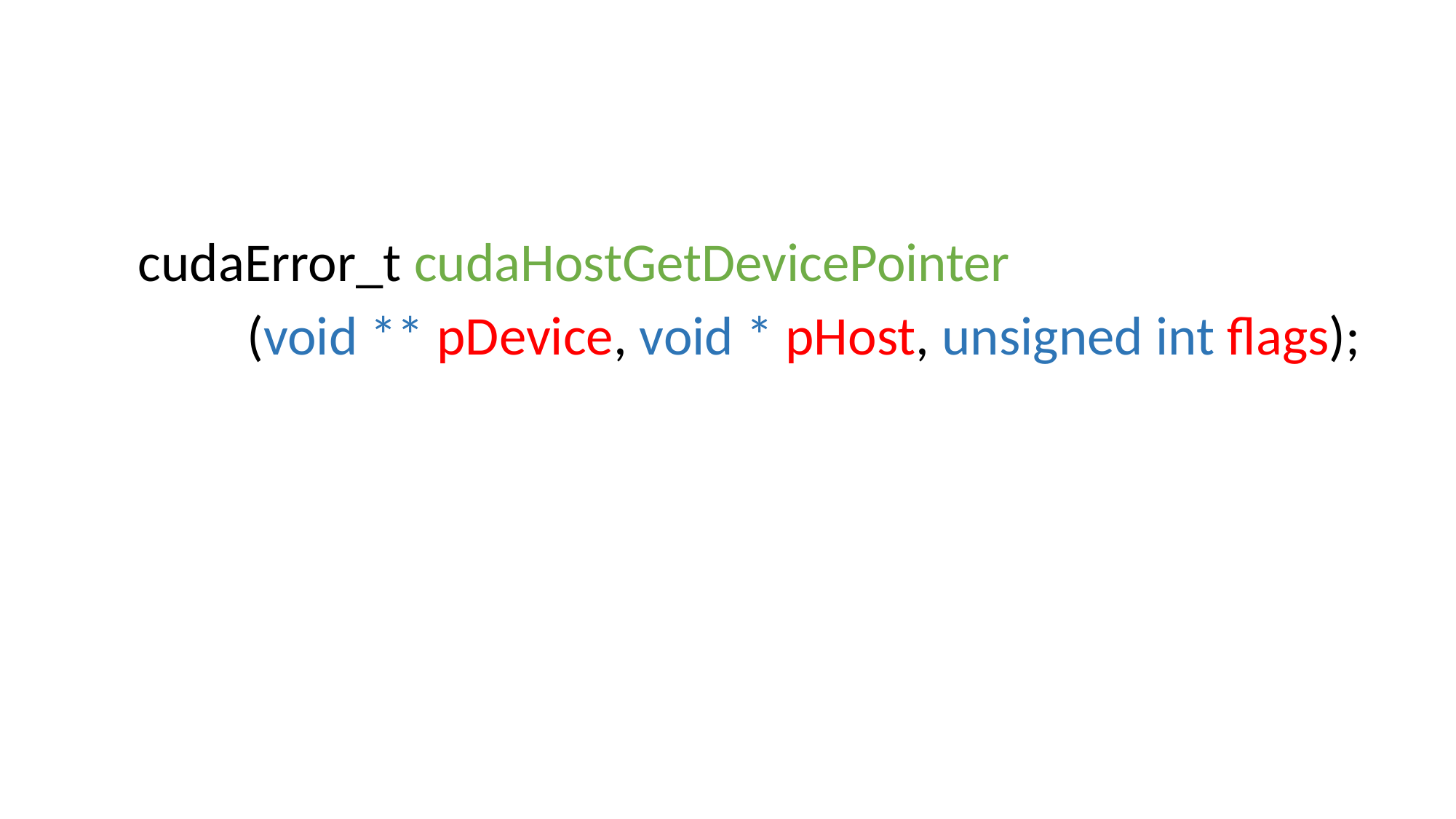

cudaError_t cudaHostGetDevicePointer
	(void ** pDevice, void * pHost, unsigned int flags);